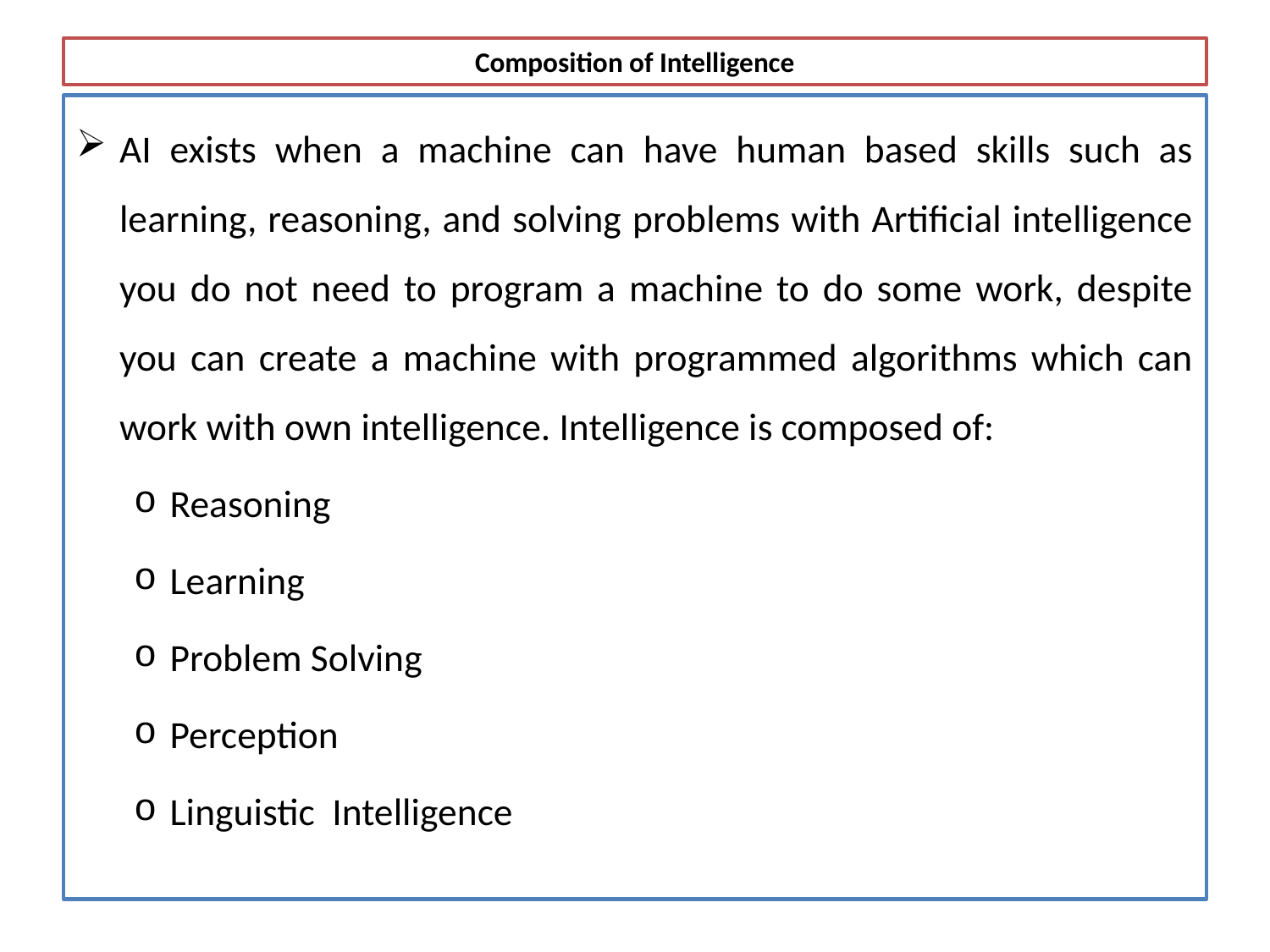

# Composition of Intelligence
AI exists when a machine can have human based skills such as learning, reasoning, and solving problems with Artificial intelligence you do not need to program a machine to do some work, despite you can create a machine with programmed algorithms which can work with own intelligence. Intelligence is composed of:
Reasoning
Learning
Problem Solving
Perception
Linguistic  Intelligence